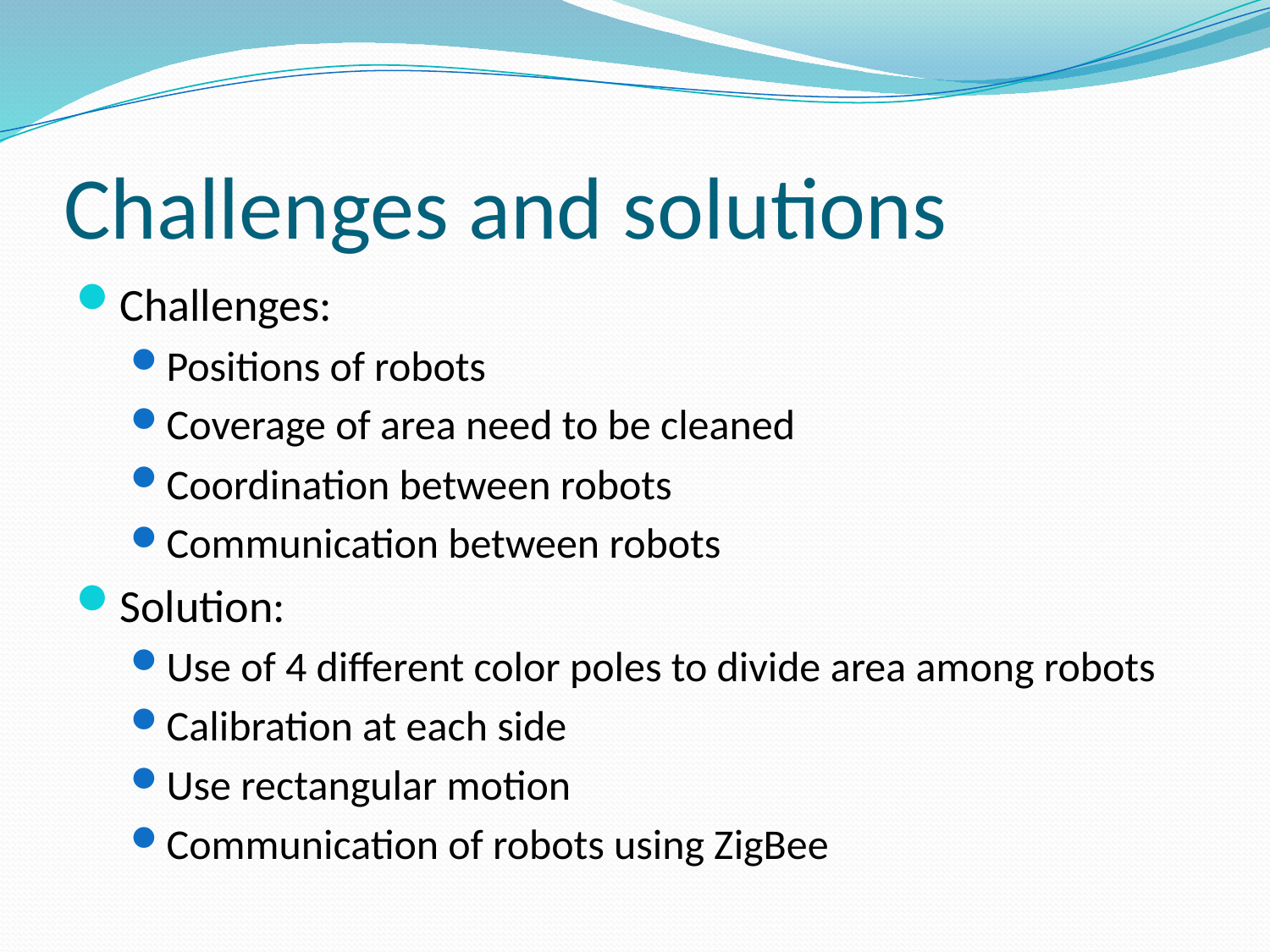

# Challenges and solutions
Challenges:
Positions of robots
Coverage of area need to be cleaned
Coordination between robots
Communication between robots
Solution:
Use of 4 different color poles to divide area among robots
Calibration at each side
Use rectangular motion
Communication of robots using ZigBee